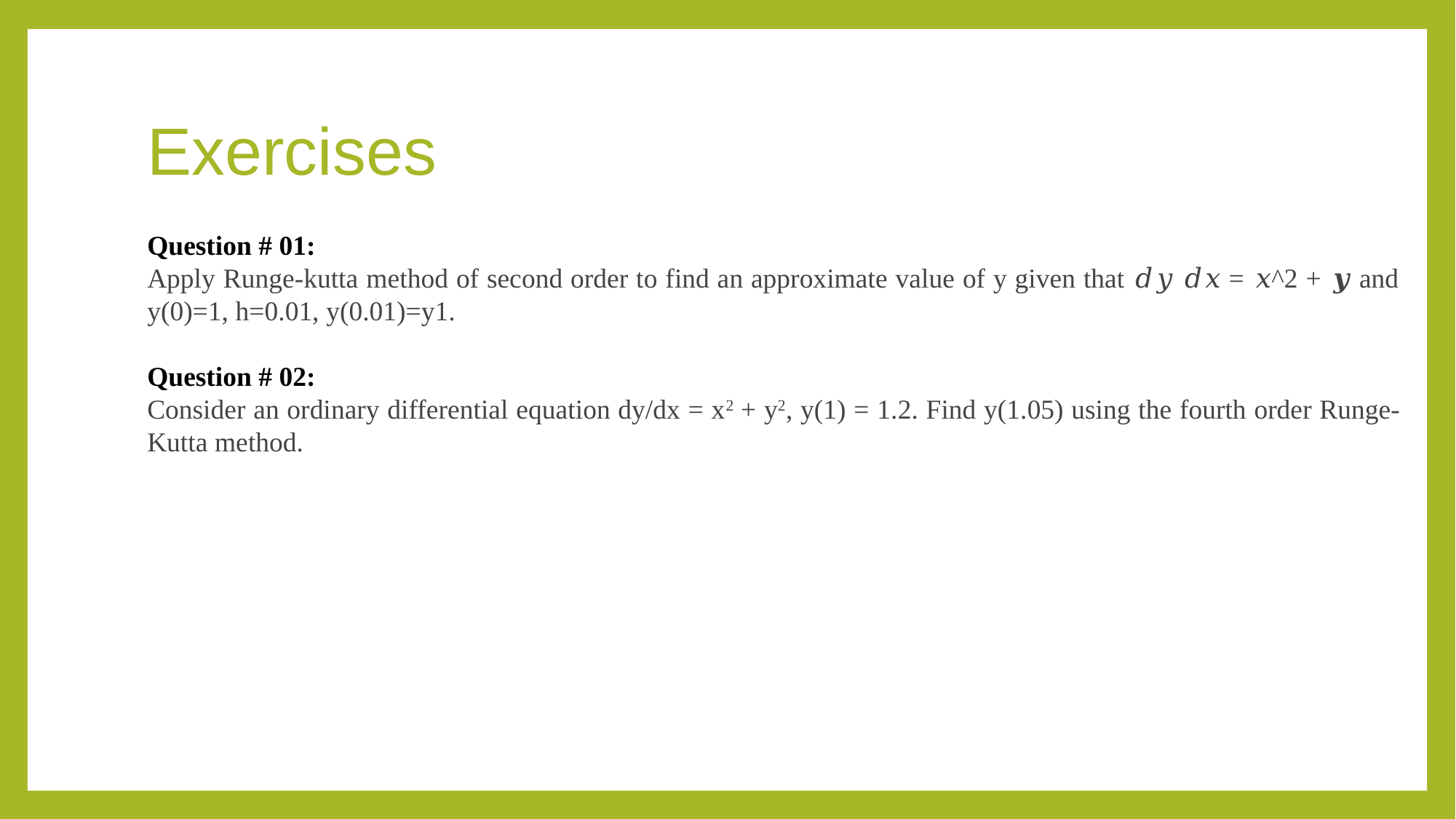

# Exercises

Question # 01:
Apply Runge-kutta method of second order to find an approximate value of y given that 𝑑𝑦 𝑑𝑥 = 𝑥^2 + 𝒚 and y(0)=1, h=0.01, y(0.01)=y1.

Question # 02:
Consider an ordinary differential equation dy/dx = x2 + y2, y(1) = 1.2. Find y(1.05) using the fourth order Runge-Kutta method.